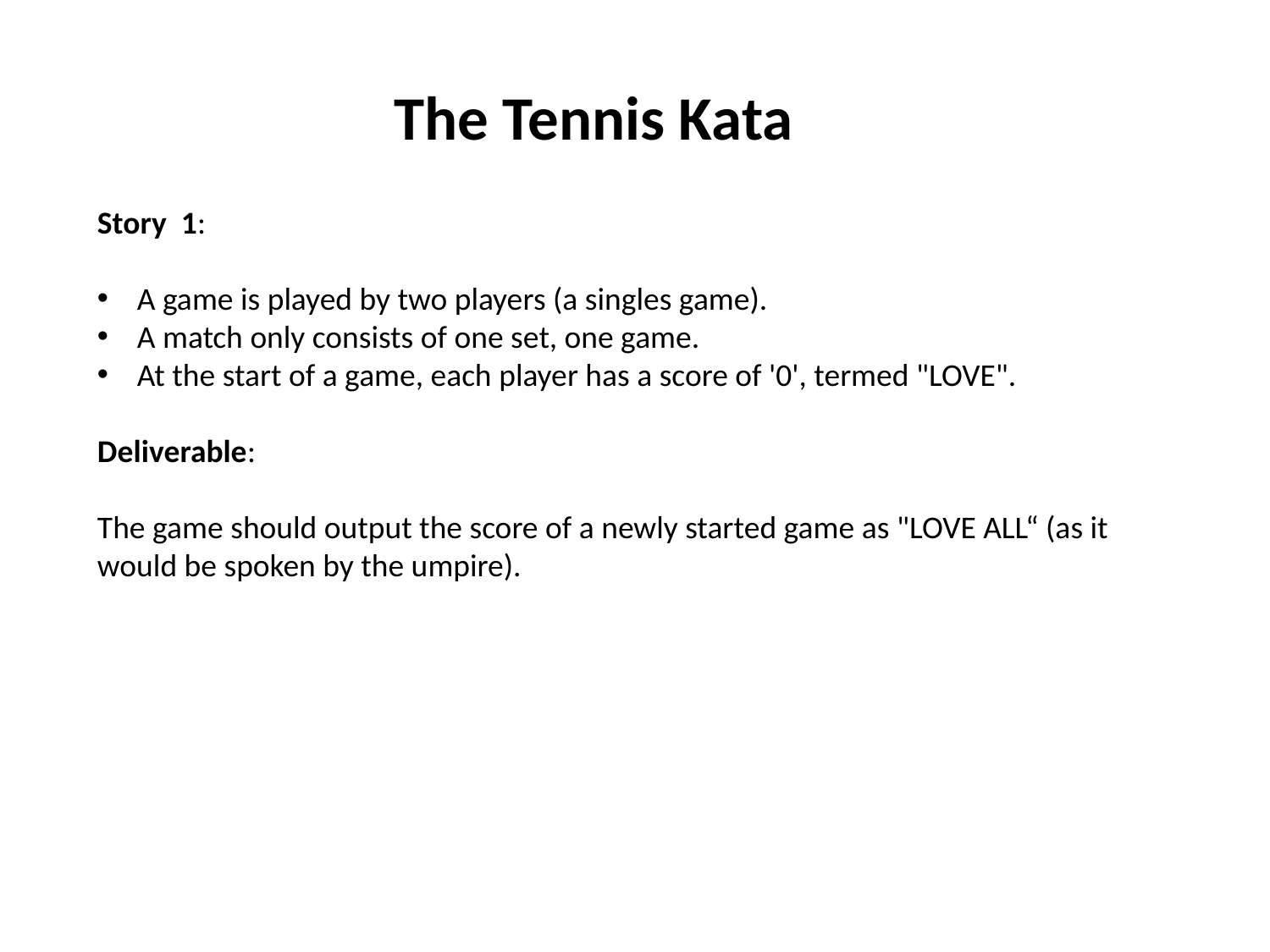

# The Tennis Kata
Story  1:

A game is played by two players (a singles game).
A match only consists of one set, one game.
At the start of a game, each player has a score of '0', termed "LOVE".

Deliverable:

The game should output the score of a newly started game as "LOVE ALL“ (as it would be spoken by the umpire).